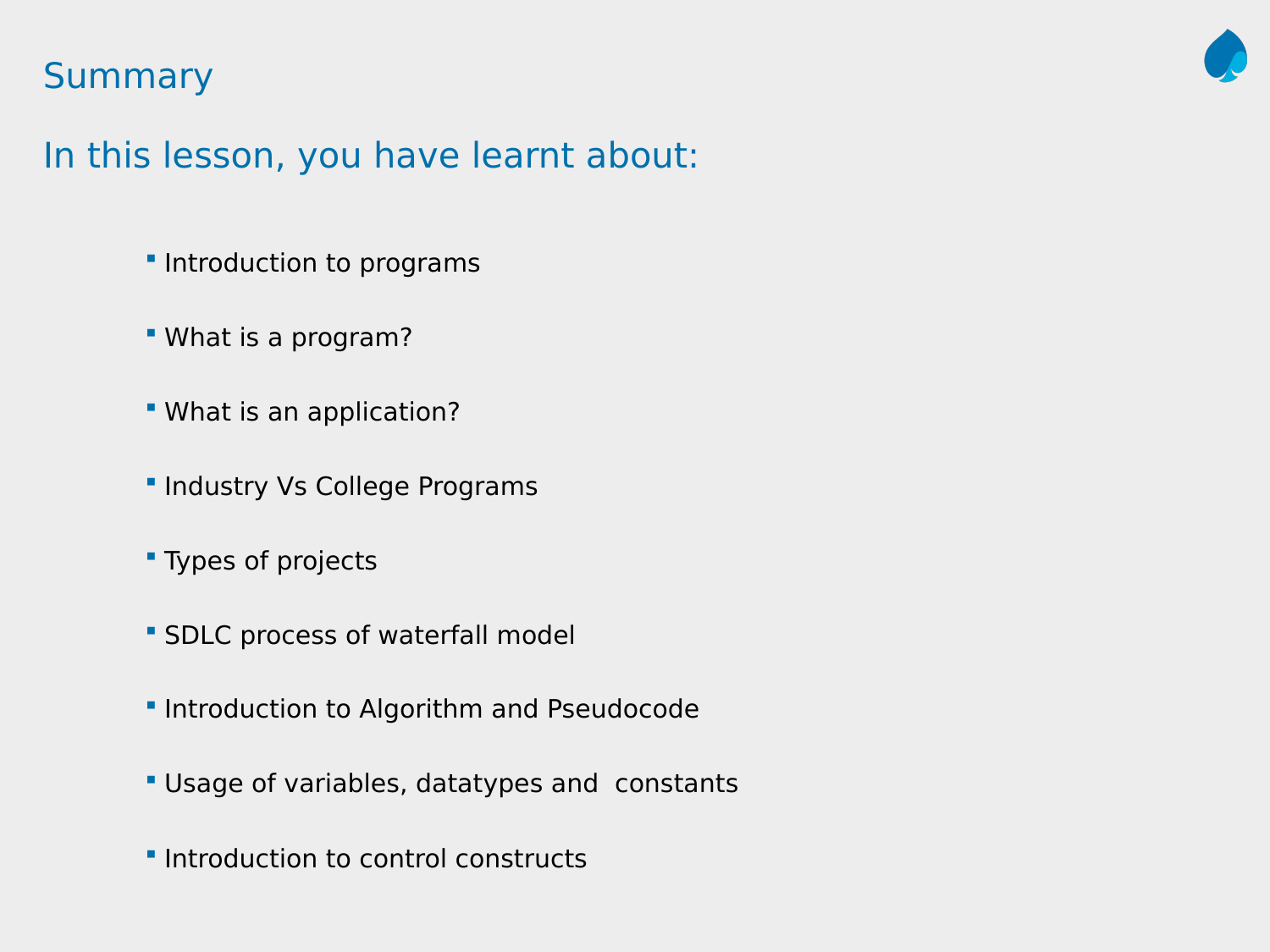

# Summary
In this lesson, you have learnt about:

Introduction to programs

What is a program?

What is an application?

Industry Vs College Programs

Types of projects

SDLC process of waterfall model

Introduction to Algorithm and Pseudocode

Usage of variables, datatypes and  constants

Introduction to control constructs